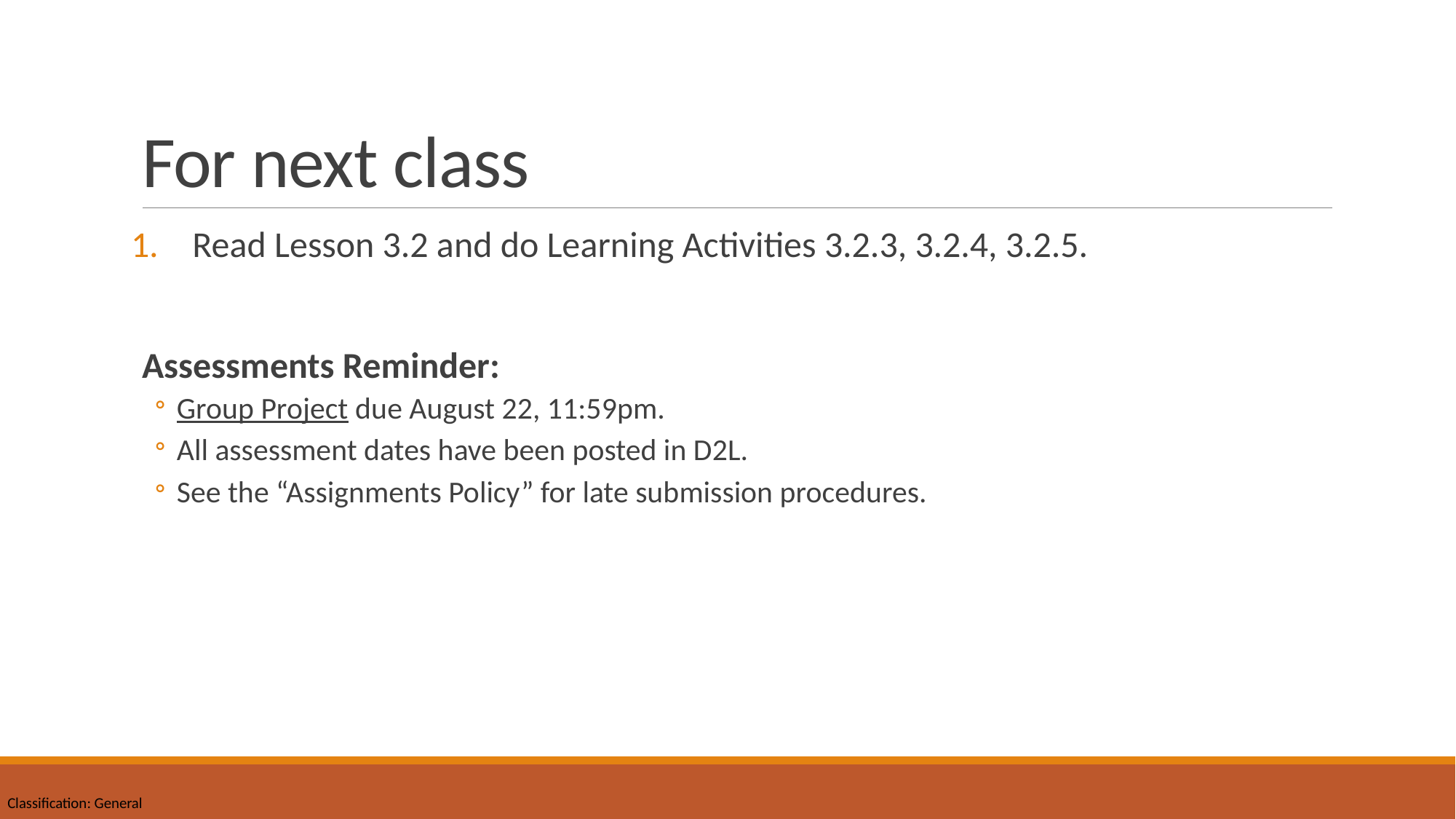

# For next class
Read Lesson 3.2 and do Learning Activities 3.2.3, 3.2.4, 3.2.5.

Assessments Reminder:
Group Project due August 22, 11:59pm.
All assessment dates have been posted in D2L.
See the “Assignments Policy” for late submission procedures.